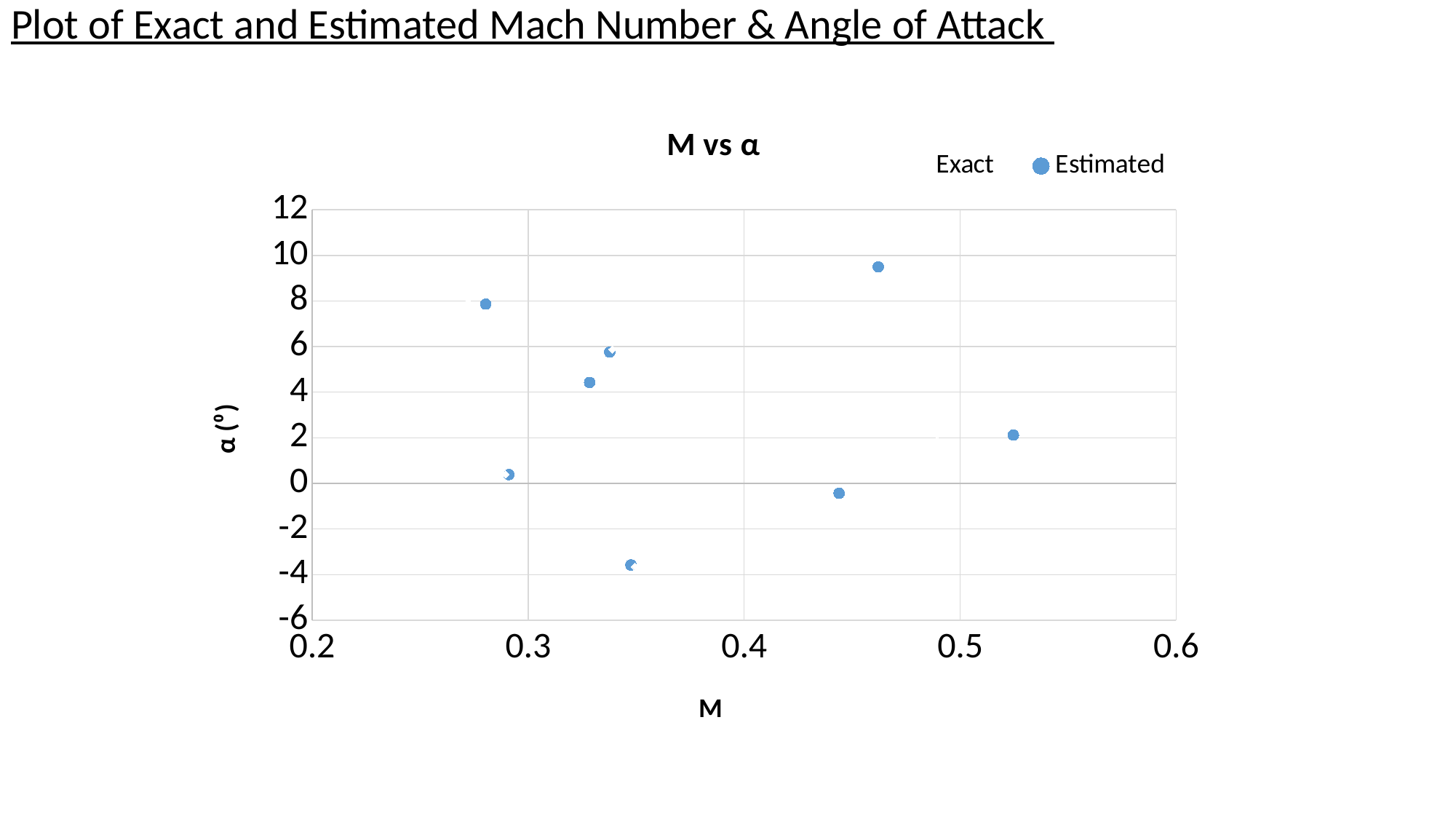

Plot of Exact and Estimated Mach Number & Angle of Attack

### Chart: M vs α

| Category |  |  |
|---|---|---|